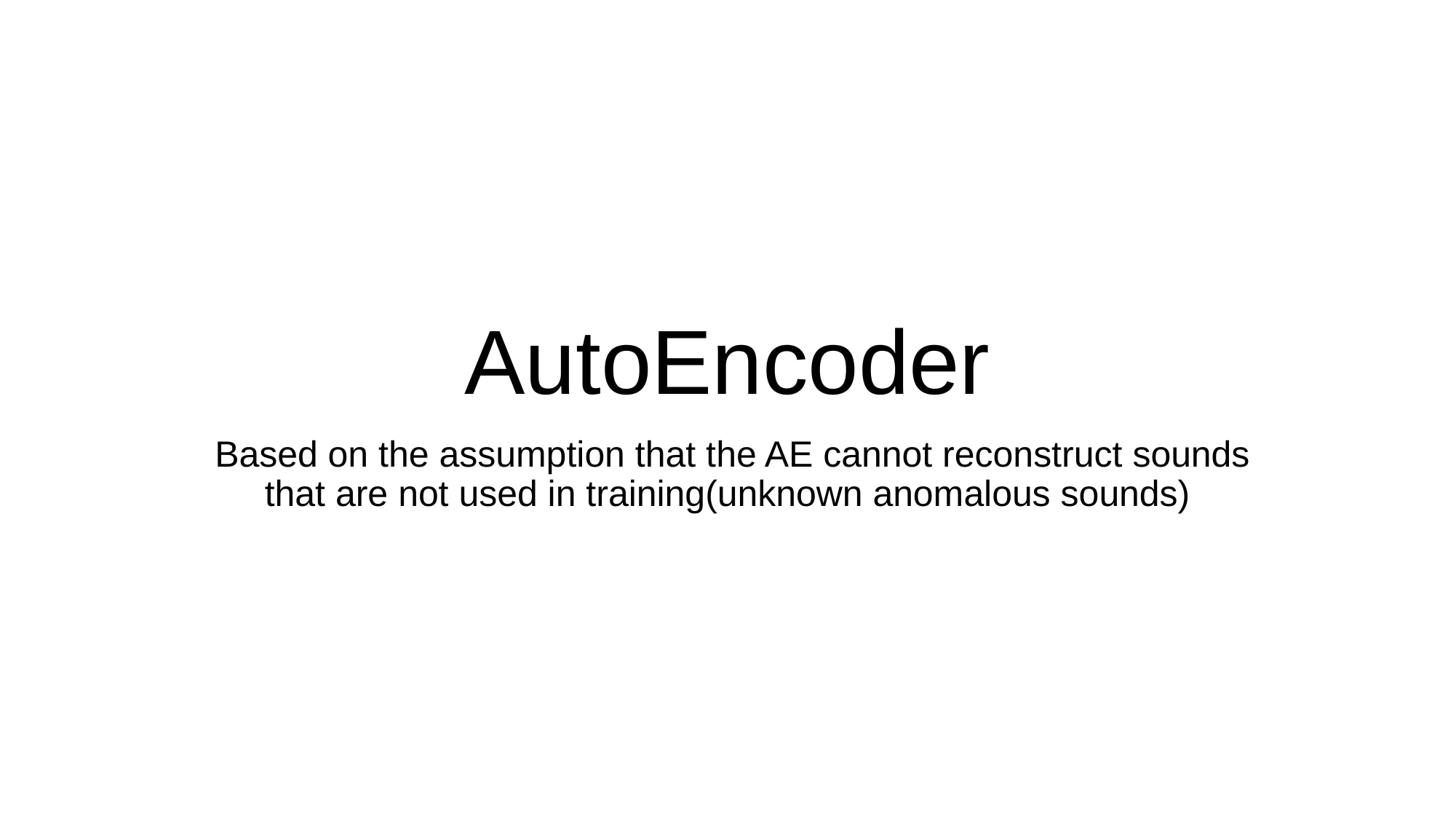

# AutoEncoder
 Based on the assumption that the AE cannot reconstruct sounds that are not used in training(unknown anomalous sounds)